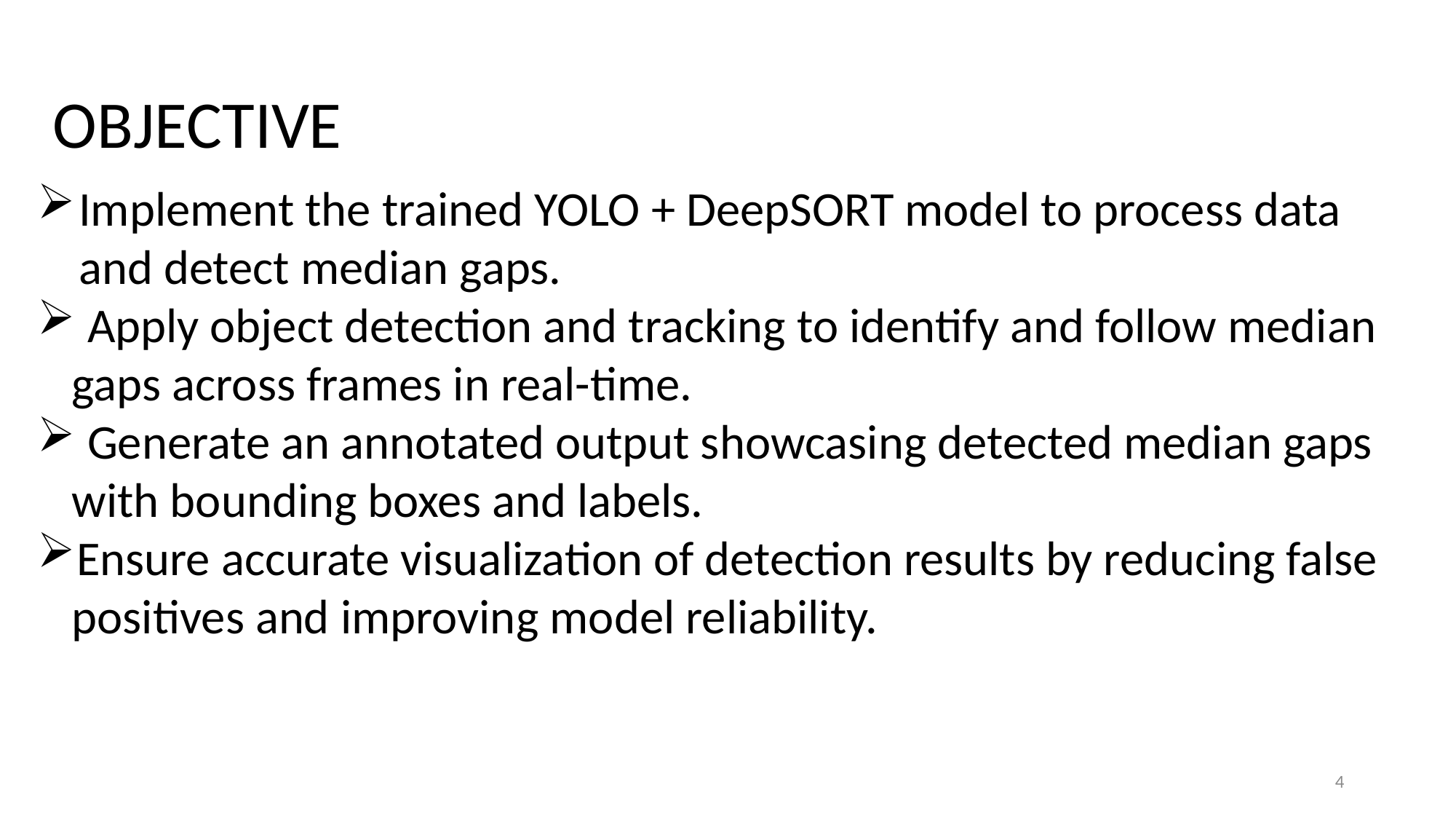

# OBJECTIVE
Implement the trained YOLO + DeepSORT model to process data and detect median gaps.
 Apply object detection and tracking to identify and follow median gaps across frames in real-time.
 Generate an annotated output showcasing detected median gaps with bounding boxes and labels.
Ensure accurate visualization of detection results by reducing false positives and improving model reliability.

4